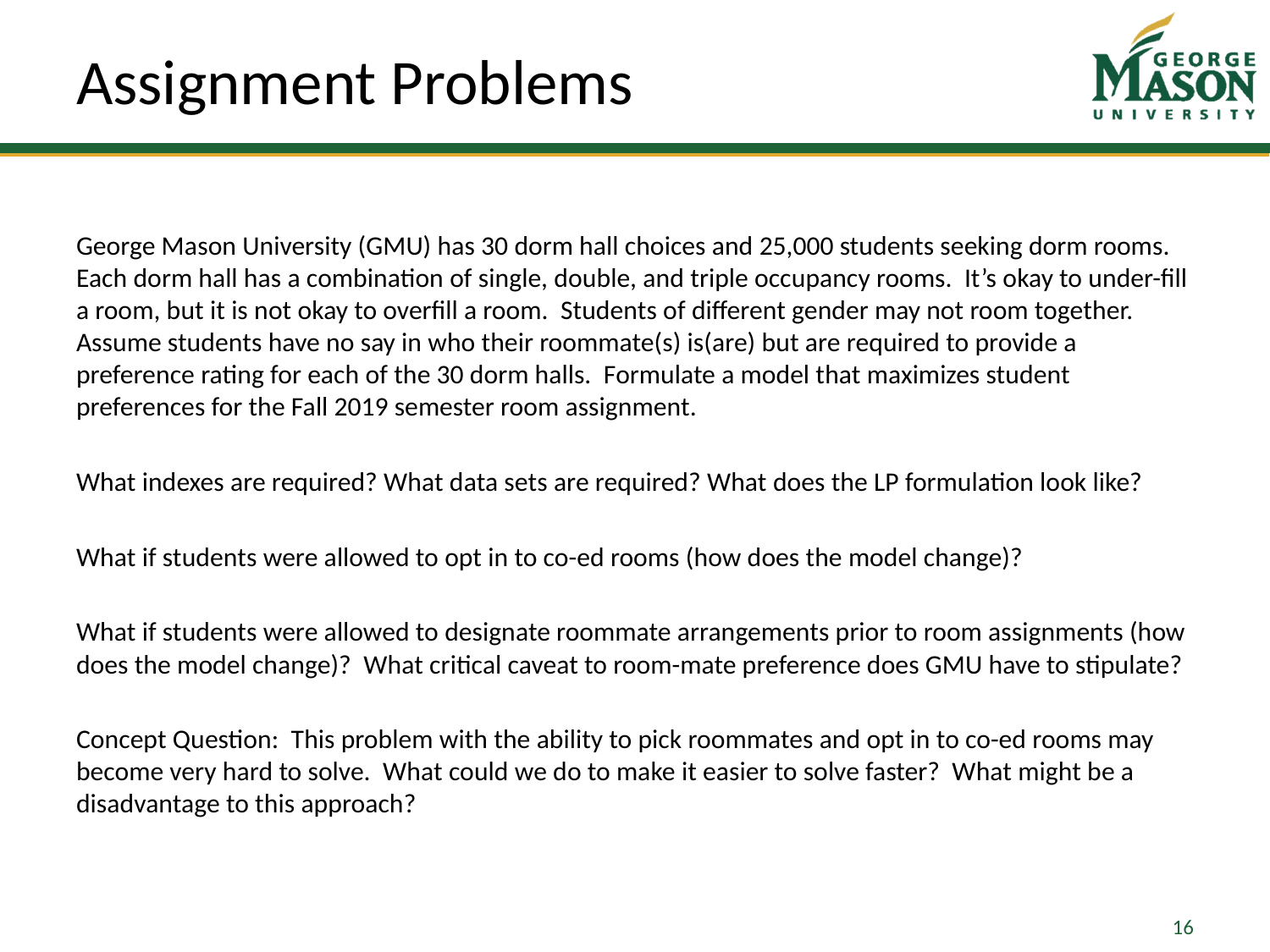

# Assignment Problems
George Mason University (GMU) has 30 dorm hall choices and 25,000 students seeking dorm rooms.  Each dorm hall has a combination of single, double, and triple occupancy rooms.  It’s okay to under-fill a room, but it is not okay to overfill a room.  Students of different gender may not room together.  Assume students have no say in who their roommate(s) is(are) but are required to provide a preference rating for each of the 30 dorm halls.  Formulate a model that maximizes student preferences for the Fall 2019 semester room assignment.

What indexes are required? What data sets are required? What does the LP formulation look like?

What if students were allowed to opt in to co-ed rooms (how does the model change)?

What if students were allowed to designate roommate arrangements prior to room assignments (how does the model change)?  What critical caveat to room-mate preference does GMU have to stipulate?

Concept Question:  This problem with the ability to pick roommates and opt in to co-ed rooms may become very hard to solve.  What could we do to make it easier to solve faster?  What might be a disadvantage to this approach?

16